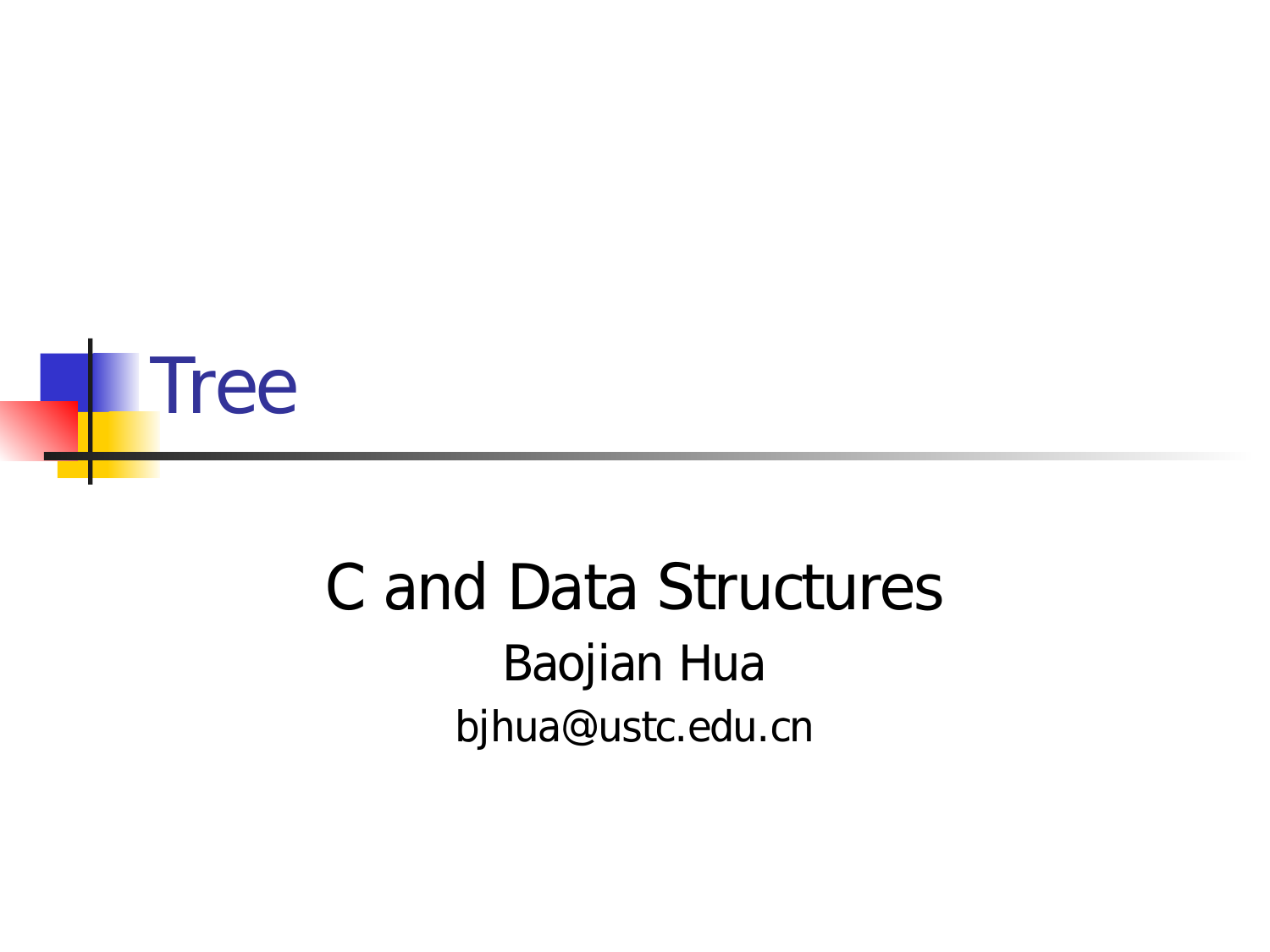

# Tree
C and Data Structures
Baojian Hua
bjhua@ustc.edu.cn